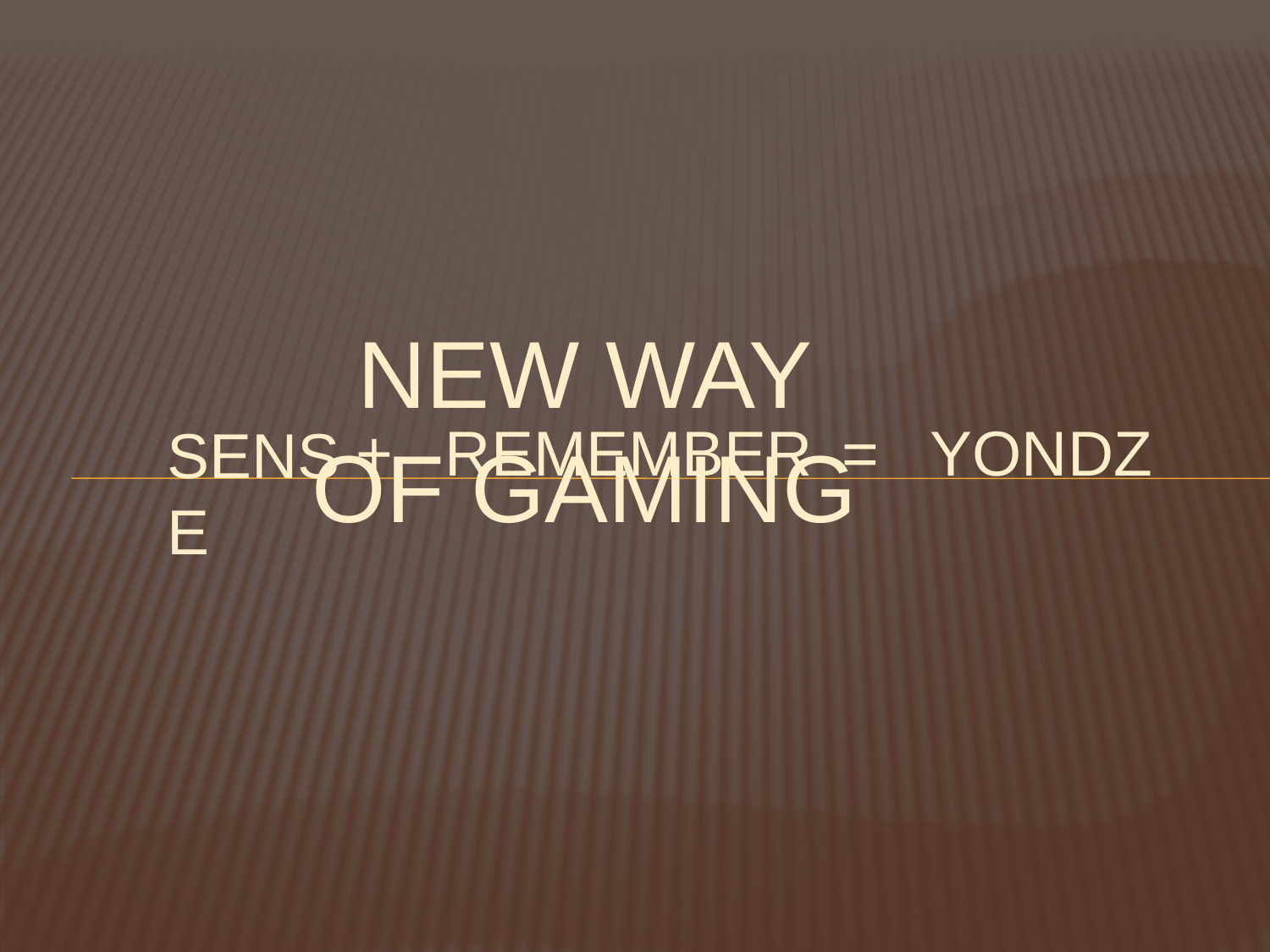

New way
of Gaming
+   Remember
=   YondZ
# Sense